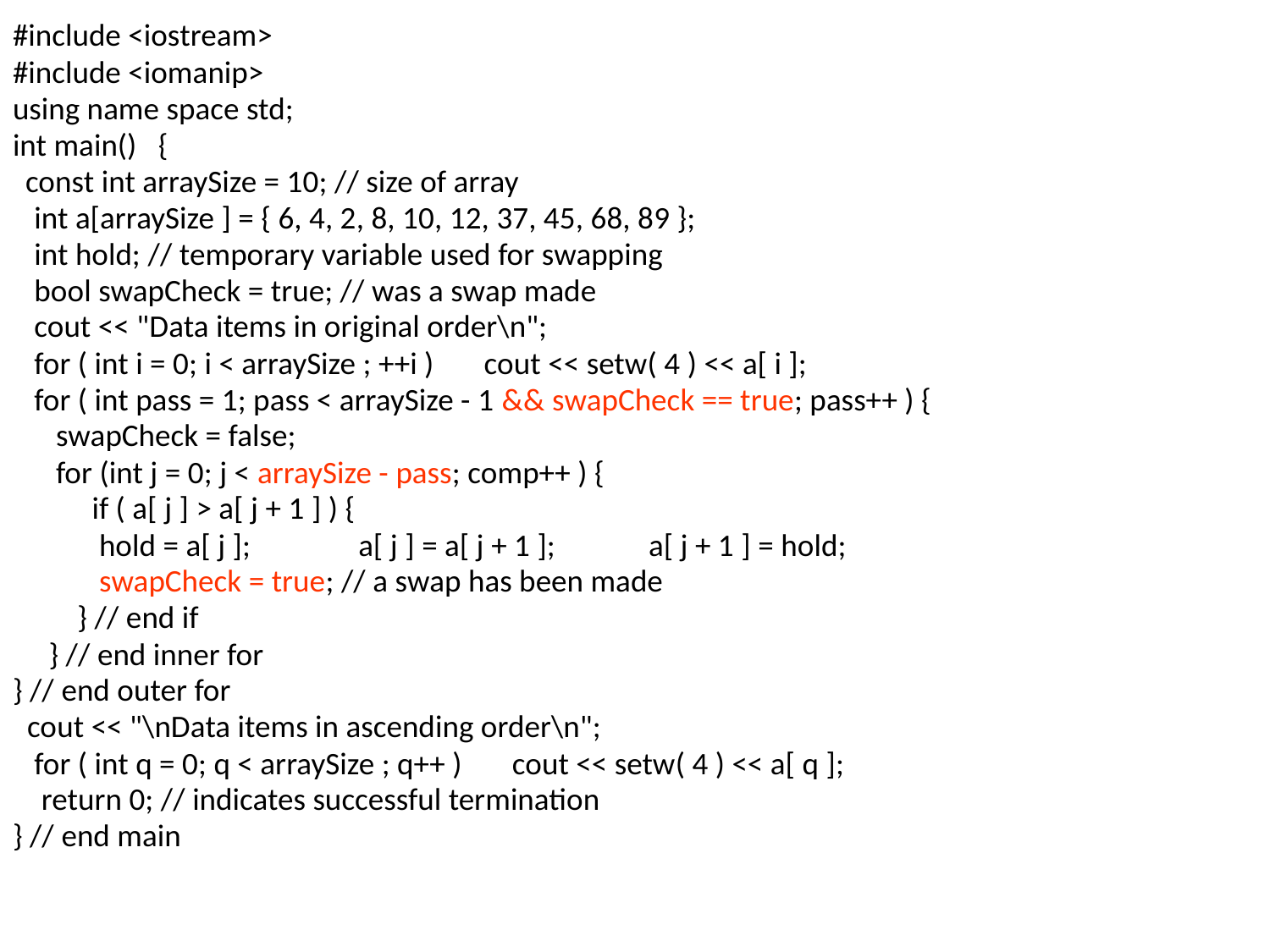

#include <iostream>
#include <iomanip>
using name space std;
int main()   {
    const int arraySize = 10; // size of array
   int a[arraySize ] = { 6, 4, 2, 8, 10, 12, 37, 45, 68, 89 };
   int hold; // temporary variable used for swapping
   bool swapCheck = true; // was a swap made
   cout << "Data items in original order\n";
   for ( int i = 0; i < arraySize ; ++i )       cout << setw( 4 ) << a[ i ];
   for ( int pass = 1; pass < arraySize - 1 && swapCheck == true; pass++ ) {
      swapCheck = false;
      for (int j = 0; j < arraySize - pass; comp++ ) {
           if ( a[ j ] > a[ j + 1 ] ) {
            hold = a[ j ];               a[ j ] = a[ j + 1 ];             a[ j + 1 ] = hold;
            swapCheck = true; // a swap has been made
         } // end if
     } // end inner for
} // end outer for
  cout << "\nData items in ascending order\n";
   for ( int q = 0; q < arraySize ; q++ )       cout << setw( 4 ) << a[ q ];
    return 0; // indicates successful termination
} // end main